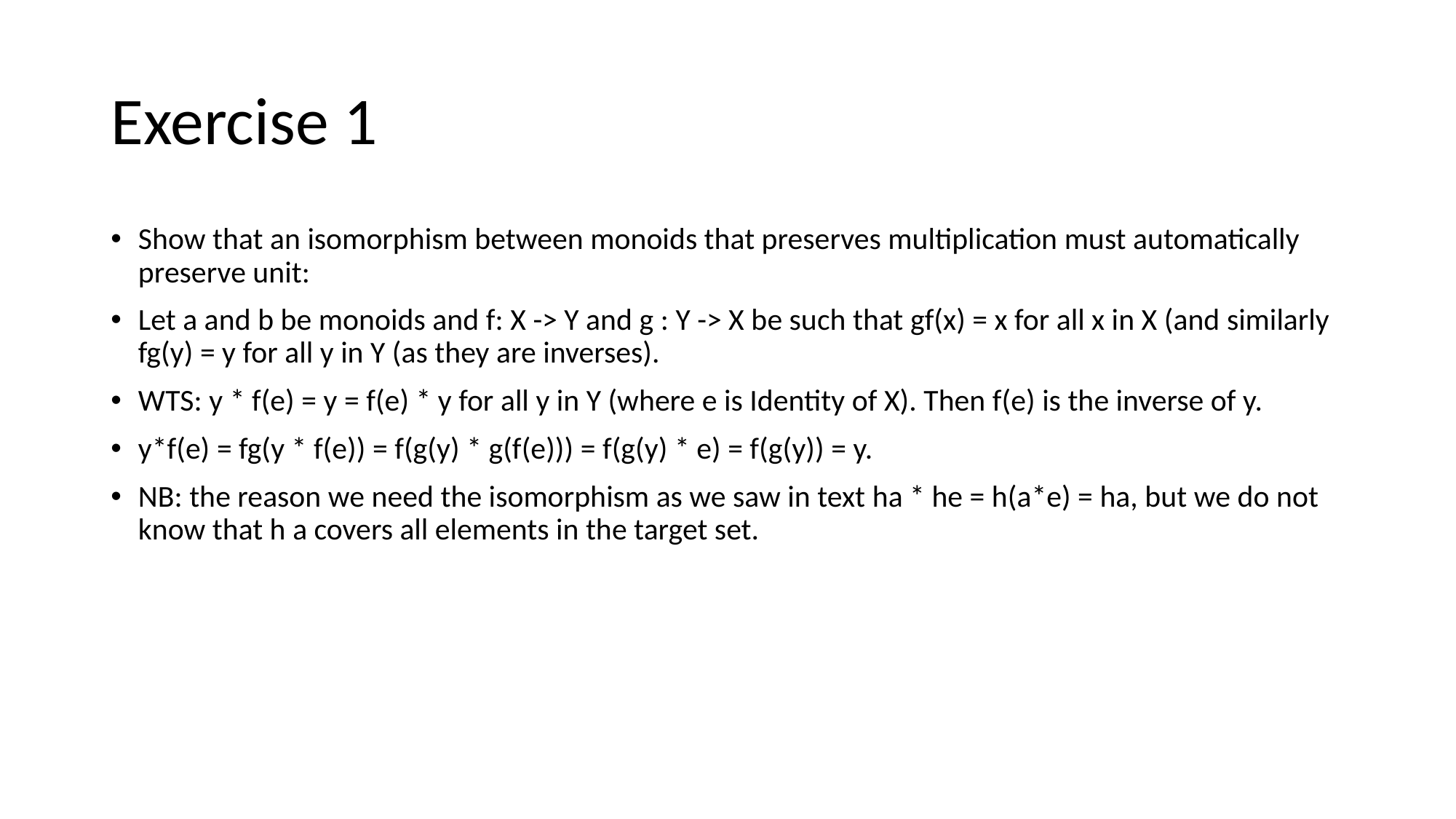

# Exercise 1
Show that an isomorphism between monoids that preserves multiplication must automatically preserve unit:
Let a and b be monoids and f: X -> Y and g : Y -> X be such that gf(x) = x for all x in X (and similarly fg(y) = y for all y in Y (as they are inverses).
WTS: y * f(e) = y = f(e) * y for all y in Y (where e is Identity of X). Then f(e) is the inverse of y.
y*f(e) = fg(y * f(e)) = f(g(y) * g(f(e))) = f(g(y) * e) = f(g(y)) = y.
NB: the reason we need the isomorphism as we saw in text ha * he = h(a*e) = ha, but we do not know that h a covers all elements in the target set.